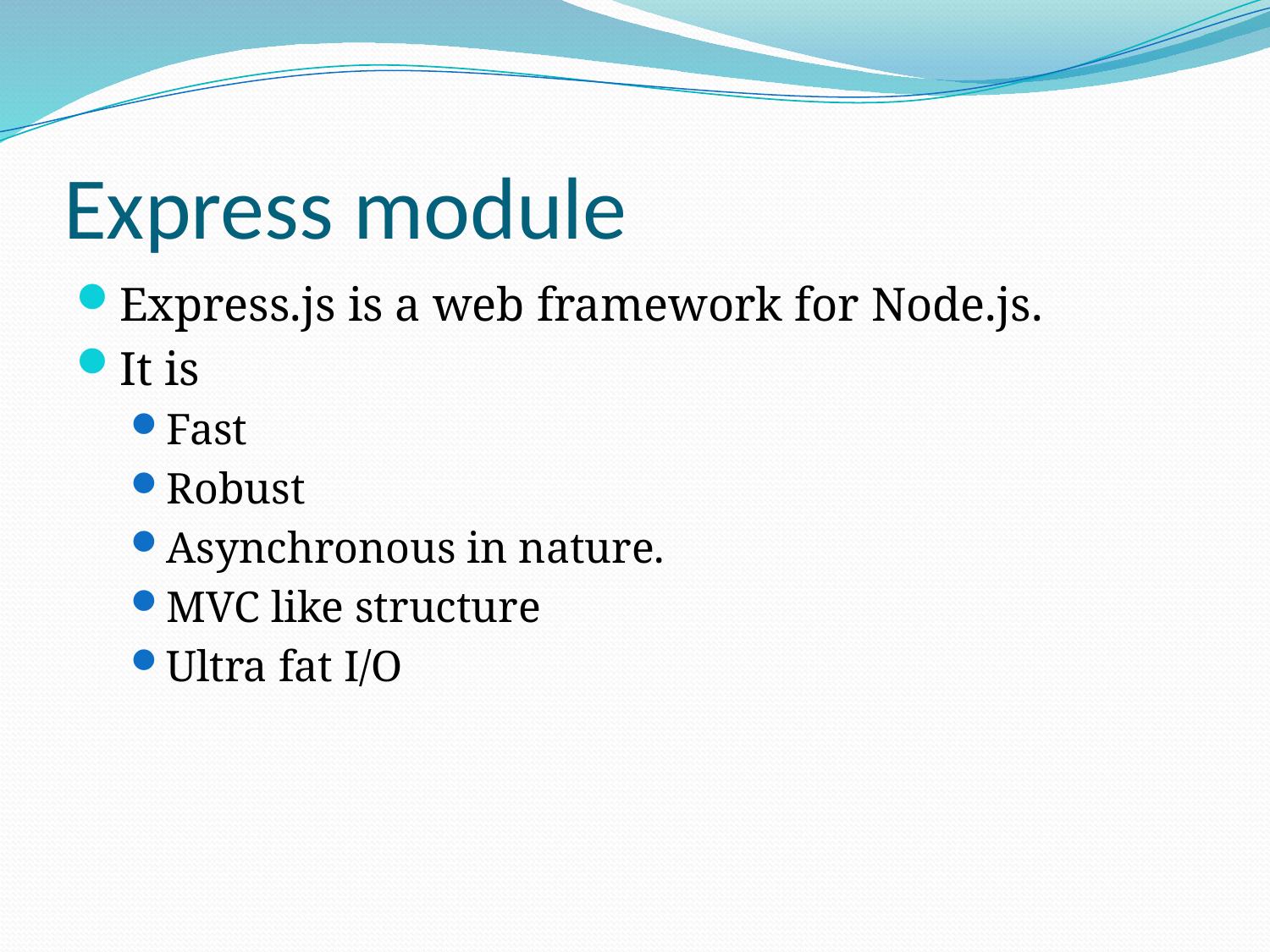

# Express module
Express.js is a web framework for Node.js.
It is
Fast
Robust
Asynchronous in nature.
MVC like structure
Ultra fat I/O